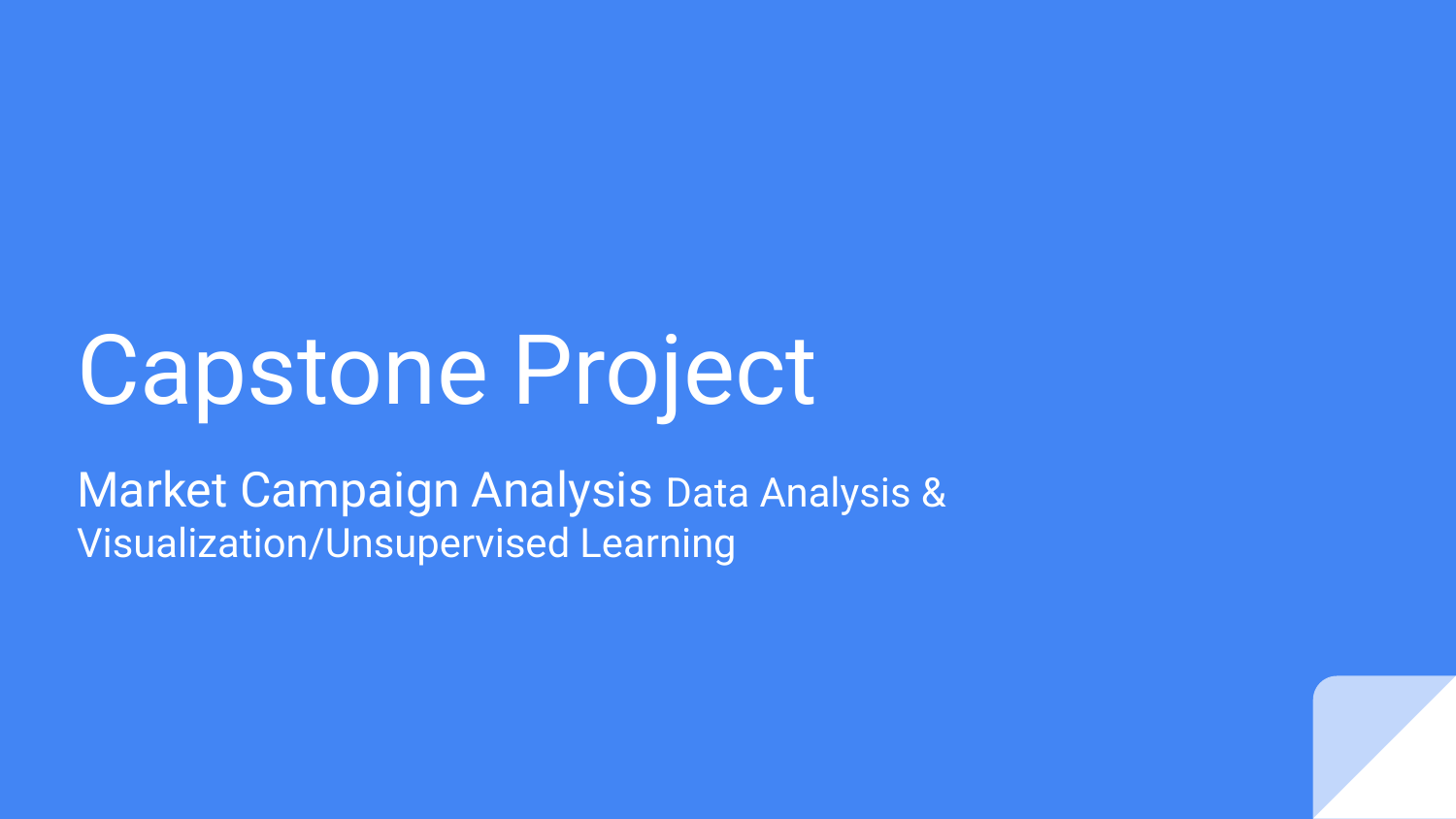

# Capstone Project
Market Campaign Analysis Data Analysis & Visualization/Unsupervised Learning